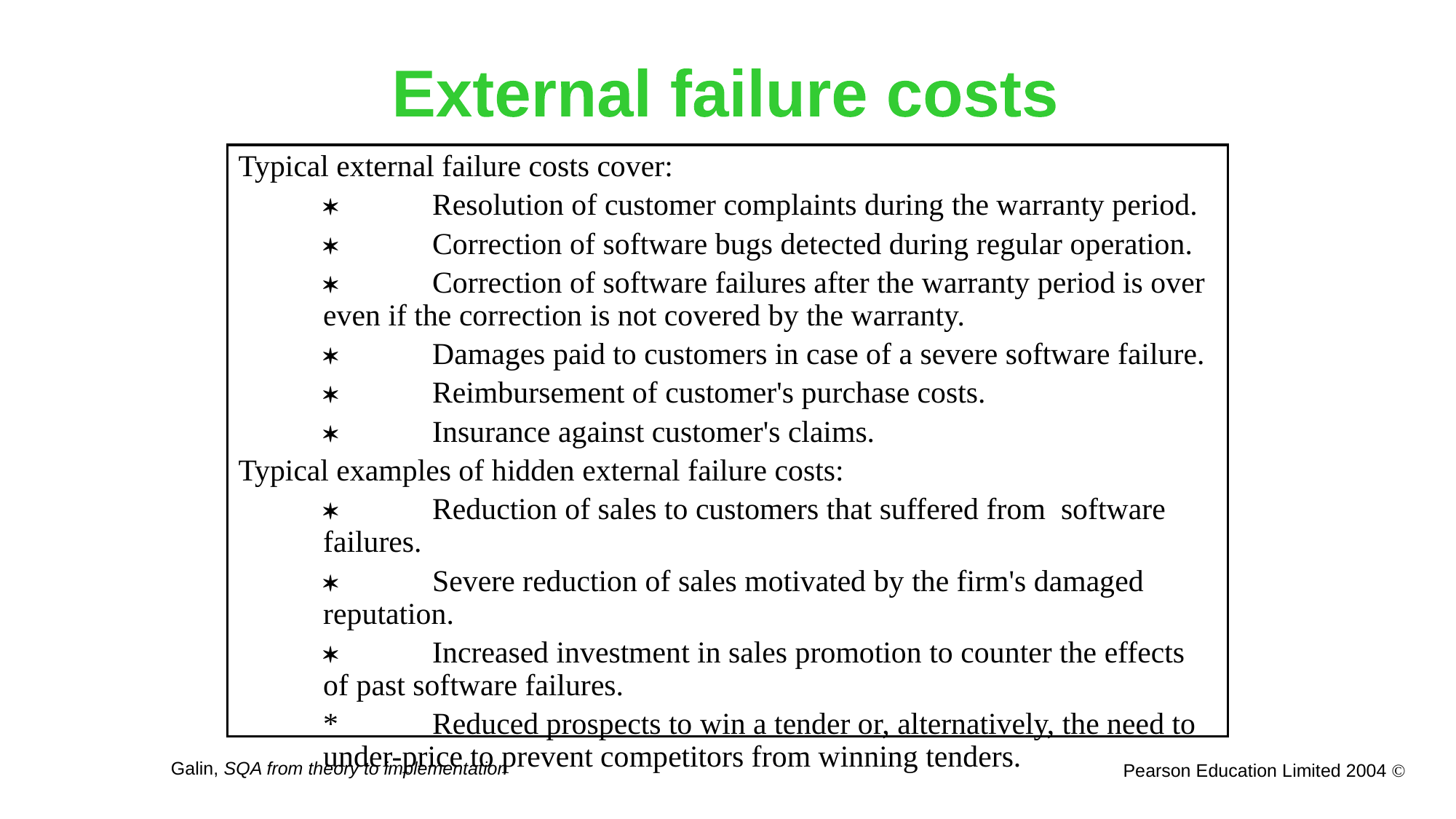

External failure costs
Typical external failure costs cover:
	∗	Resolution of customer complaints during the warranty period.
	∗	Correction of software bugs detected during regular operation.
	∗	Correction of software failures after the warranty period is over even if the correction is not covered by the warranty.
	∗	Damages paid to customers in case of a severe software failure.
	∗	Reimbursement of customer's purchase costs.
	∗	Insurance against customer's claims.
Typical examples of hidden external failure costs:
	∗	Reduction of sales to customers that suffered from  software failures.
	∗	Severe reduction of sales motivated by the firm's damaged reputation.
	∗	Increased investment in sales promotion to counter the effects of past software failures.
	*	Reduced prospects to win a tender or, alternatively, the need to under-price to prevent competitors from winning tenders.